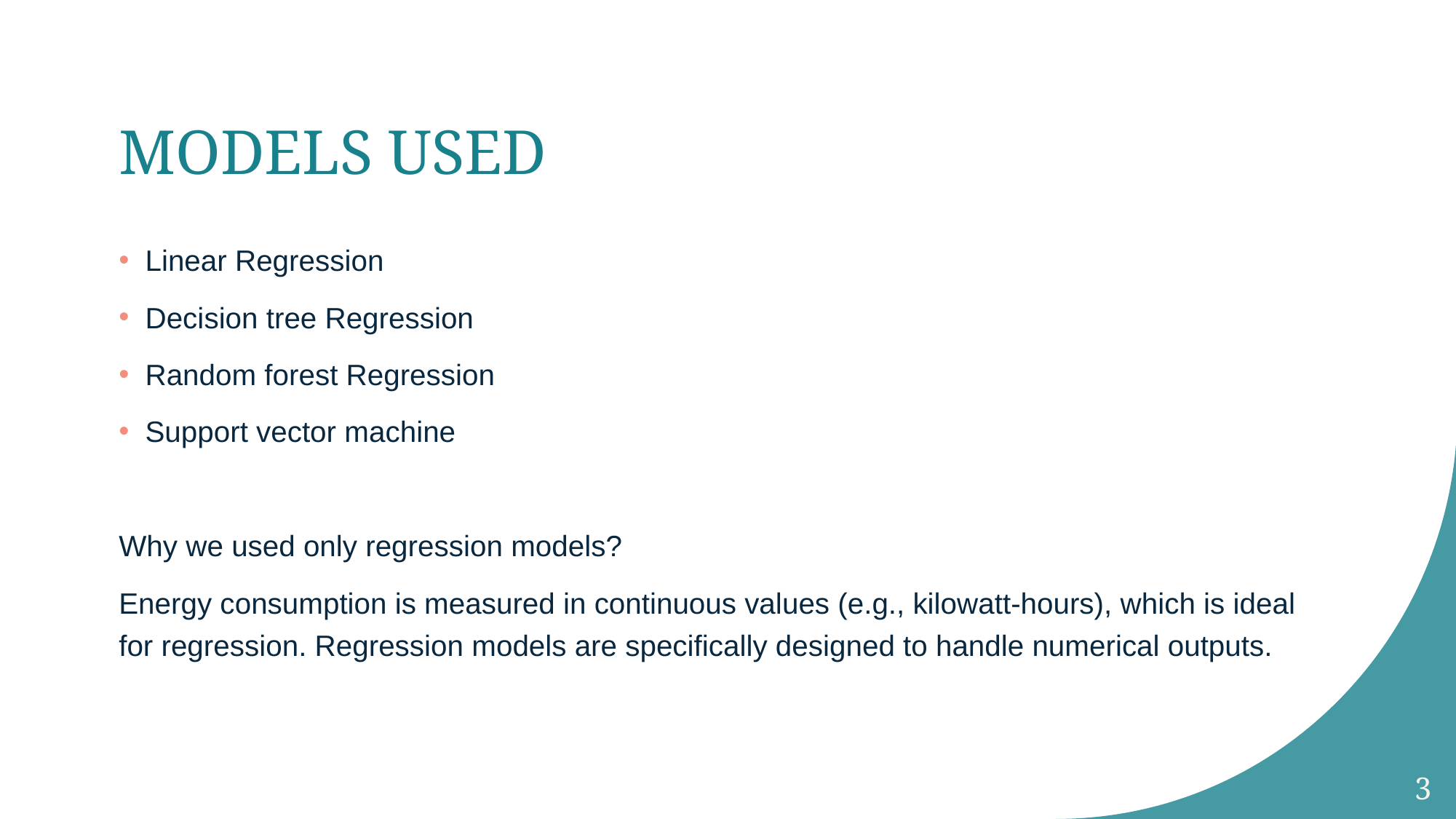

# MODELS USED
Linear Regression
Decision tree Regression
Random forest Regression
Support vector machine

Why we used only regression models?
Energy consumption is measured in continuous values (e.g., kilowatt-hours), which is ideal for regression. Regression models are specifically designed to handle numerical outputs.

3